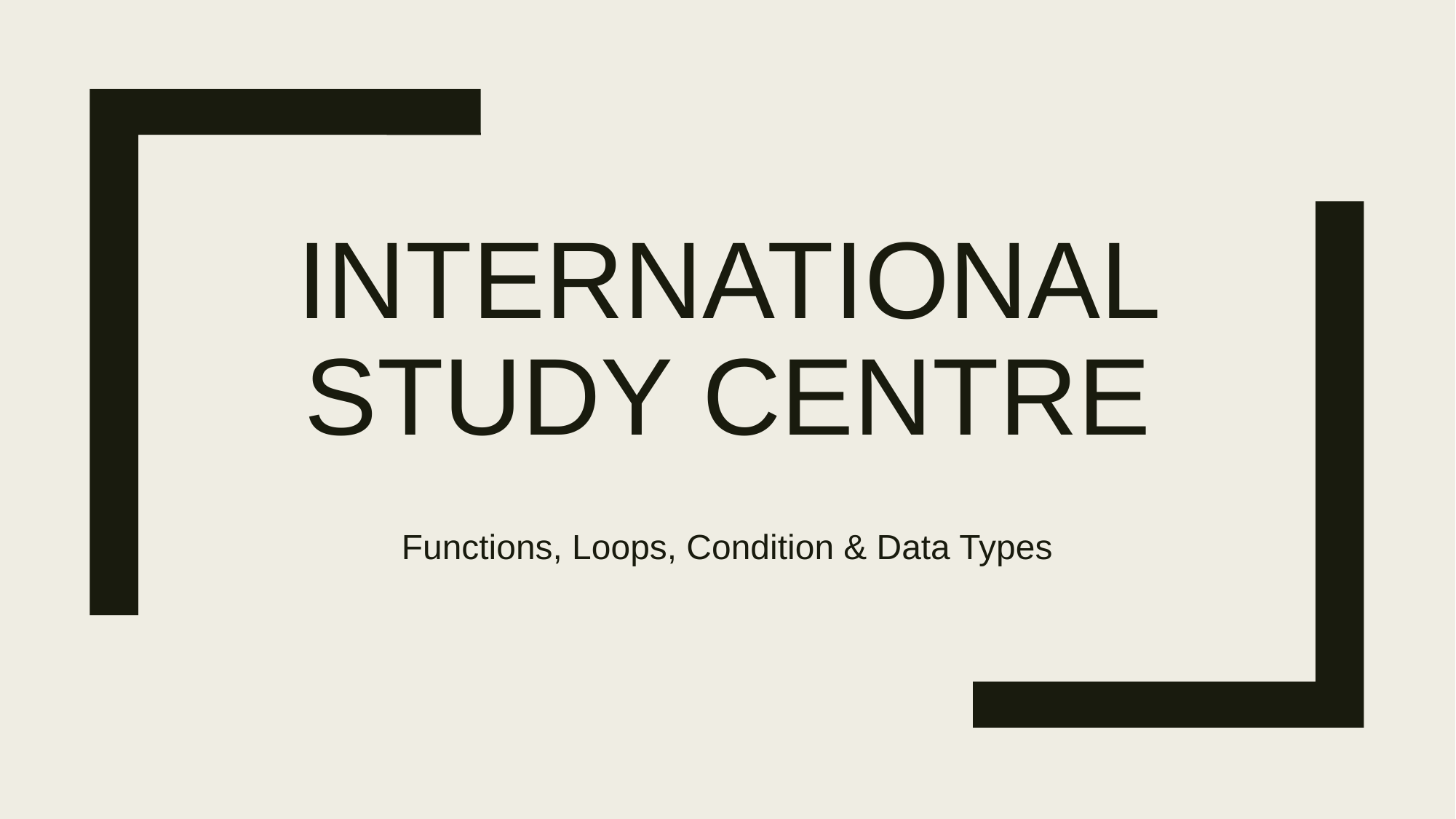

# International study centre

Functions, Loops, Condition & Data Types